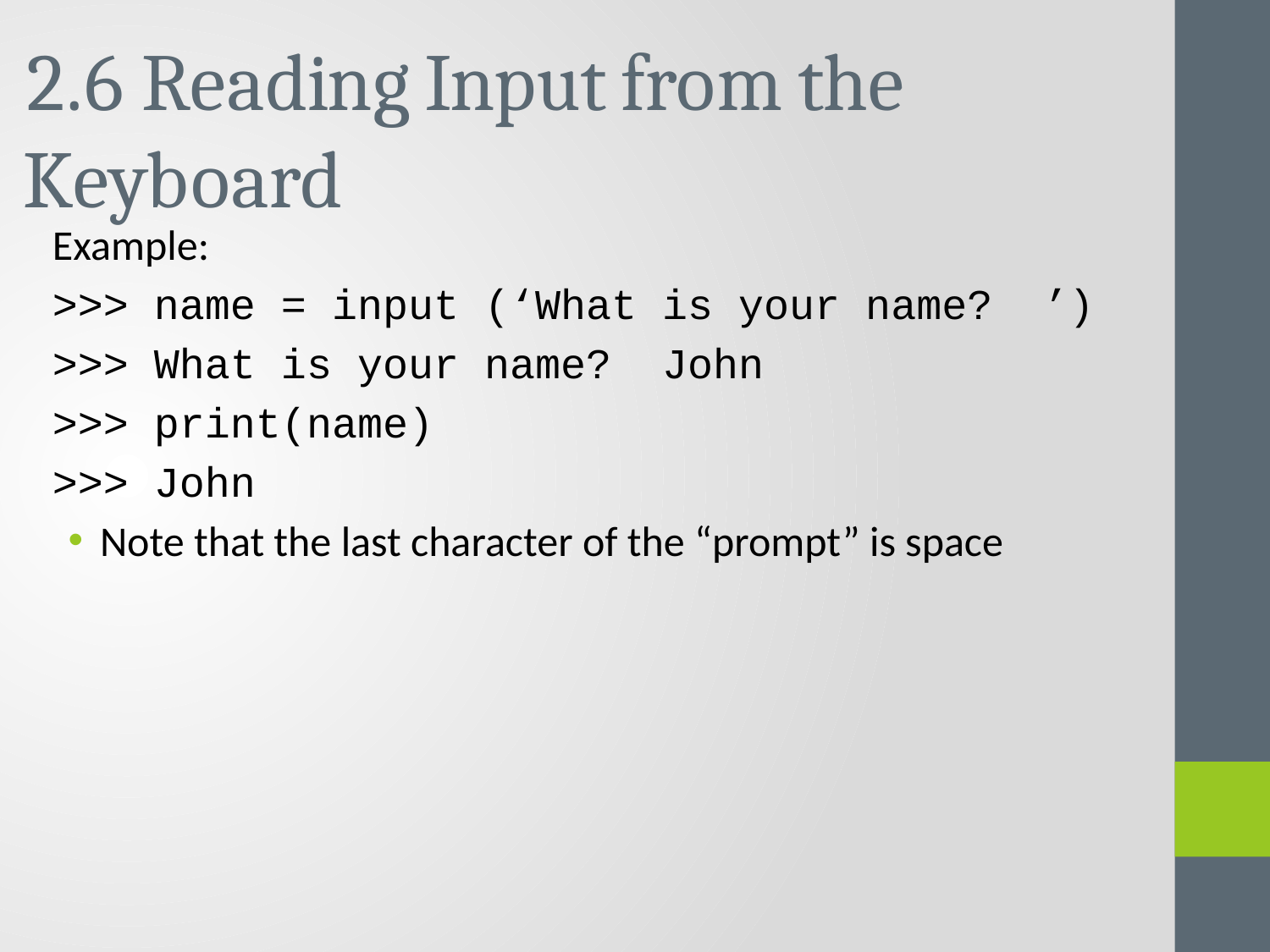

# 2.6 Reading Input from the Keyboard
Example:
>>> name = input (‘What is your name?  ’)
>>> What is your name?  John
>>> print(name)
>>> John
Note that the last character of the “prompt” is space